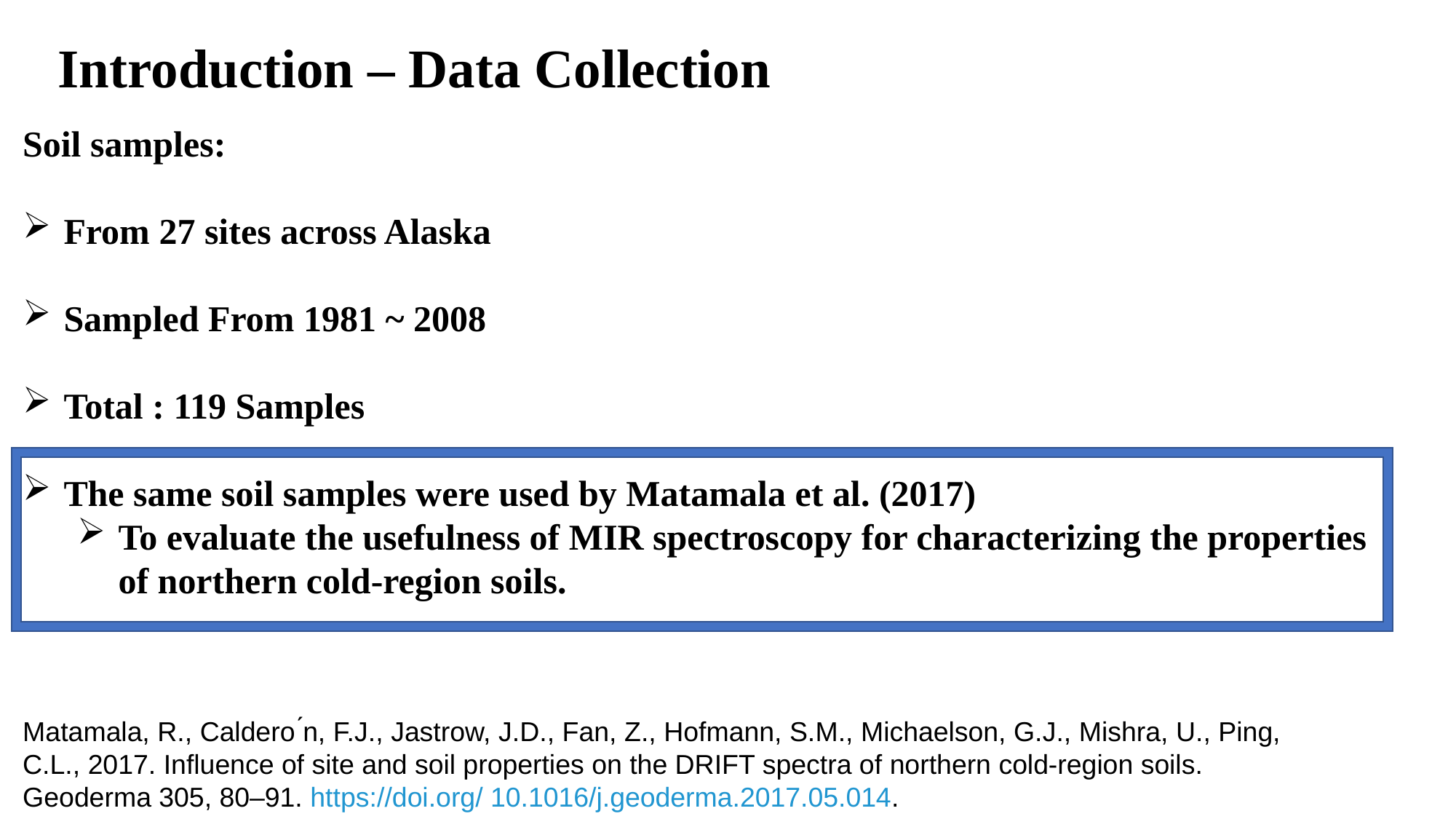

Introduction – Data Collection
Soil samples:

From 27 sites across Alaska
Sampled From 1981 ~ 2008
Total : 119 Samples
The same soil samples were used by Matamala et al. (2017)
To evaluate the usefulness of MIR spectroscopy for characterizing the properties of northern cold-region soils.

Matamala, R., Caldero ́n, F.J., Jastrow, J.D., Fan, Z., Hofmann, S.M., Michaelson, G.J., Mishra, U., Ping, C.L., 2017. Influence of site and soil properties on the DRIFT spectra of northern cold-region soils. Geoderma 305, 80–91. https://doi.org/ 10.1016/j.geoderma.2017.05.014.